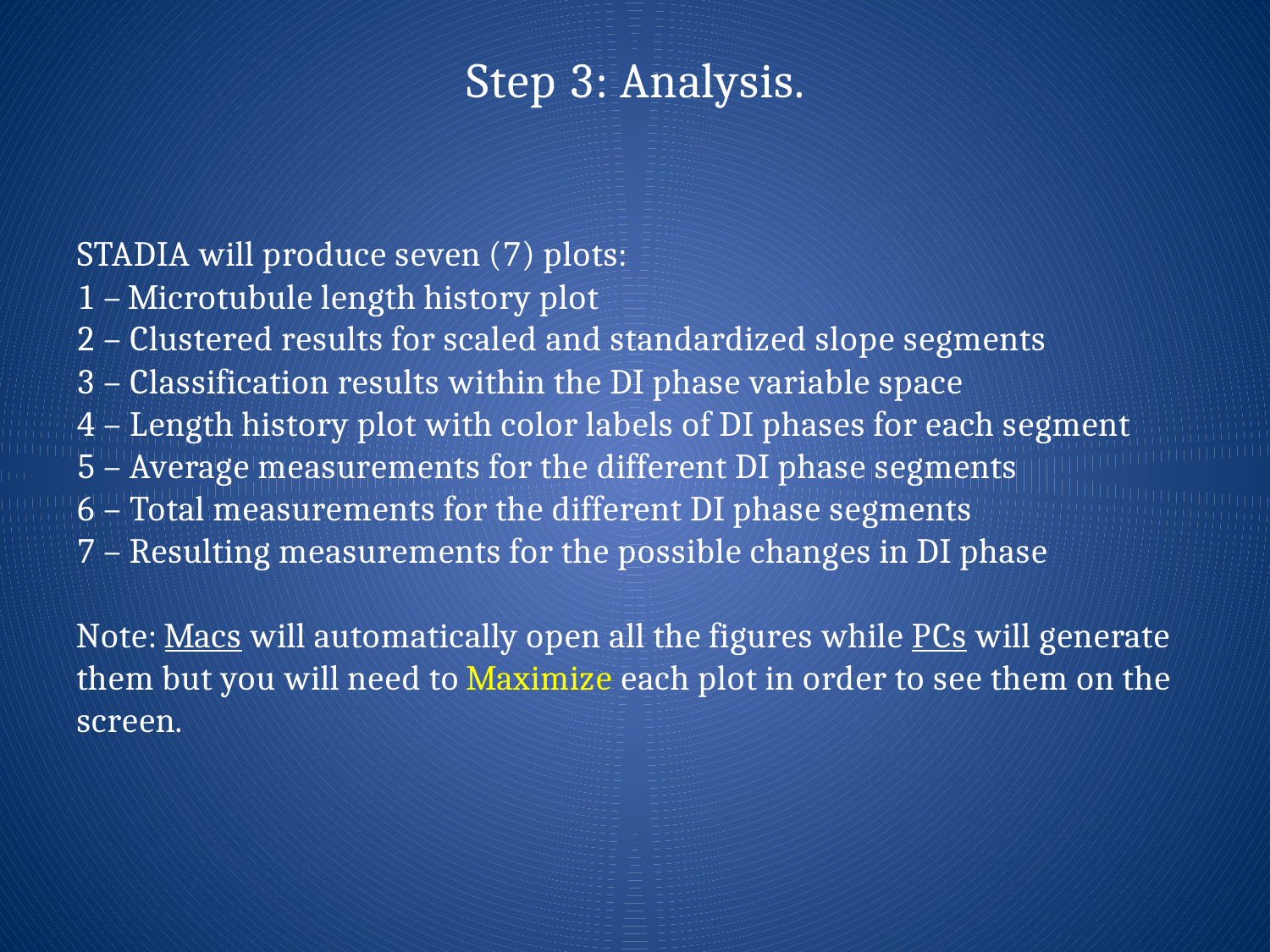

Step 3: Analysis.
STADIA will produce seven (7) plots:
1 – Microtubule length history plot
2 – Clustered results for scaled and standardized slope segments
3 – Classification results within the DI phase variable space
4 – Length history plot with color labels of DI phases for each segment
5 – Average measurements for the different DI phase segments
6 – Total measurements for the different DI phase segments
7 – Resulting measurements for the possible changes in DI phase

Note: Macs will automatically open all the figures while PCs will generate them but you will need to Maximize each plot in order to see them on the screen.